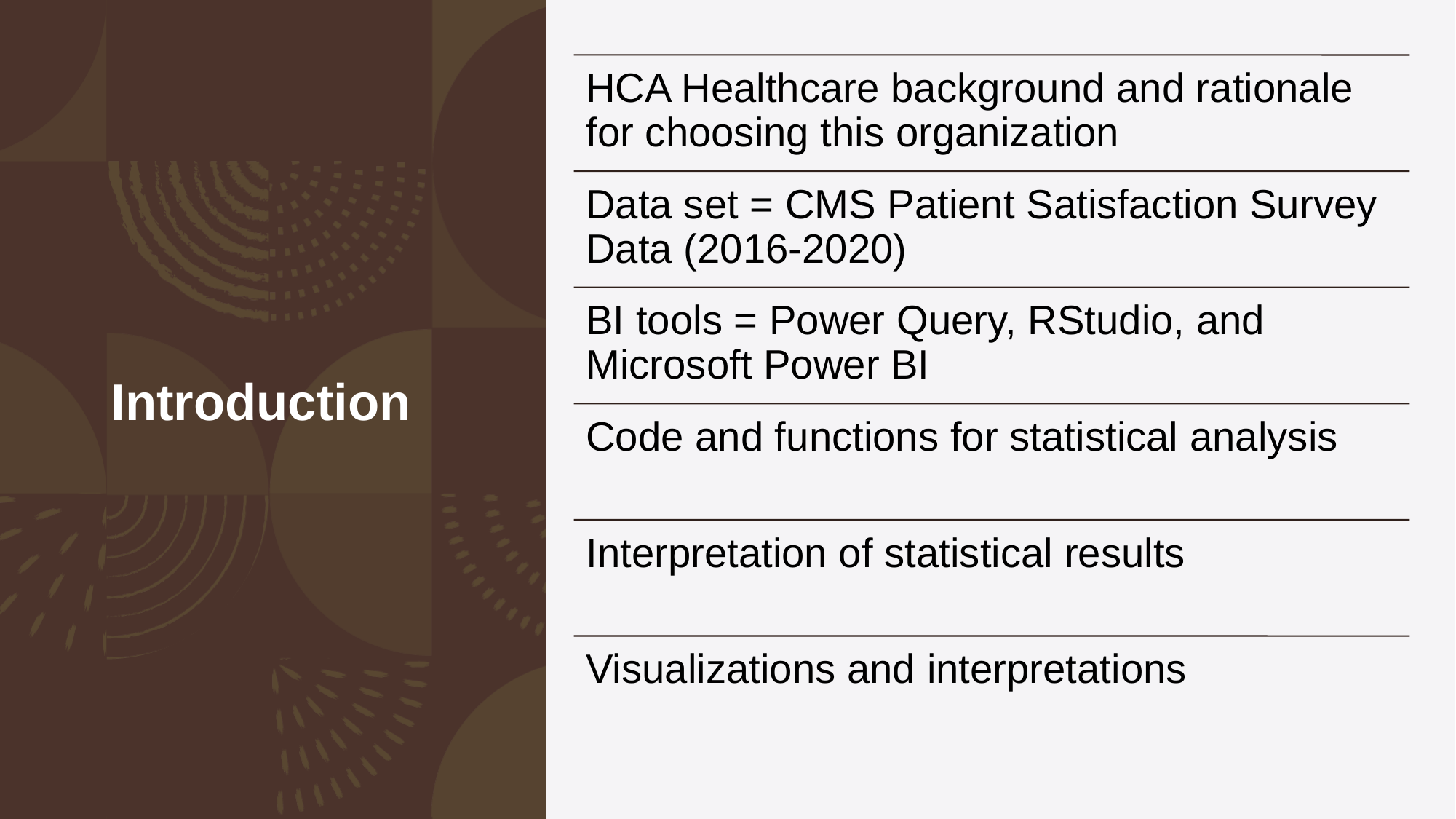

HCA Healthcare background and rationale for choosing this organization
Data set = CMS Patient Satisfaction Survey Data (2016-2020)
BI tools = Power Query, RStudio, and Microsoft Power BI
Code and functions for statistical analysis
Interpretation of statistical results
Visualizations and interpretations
# Introduction